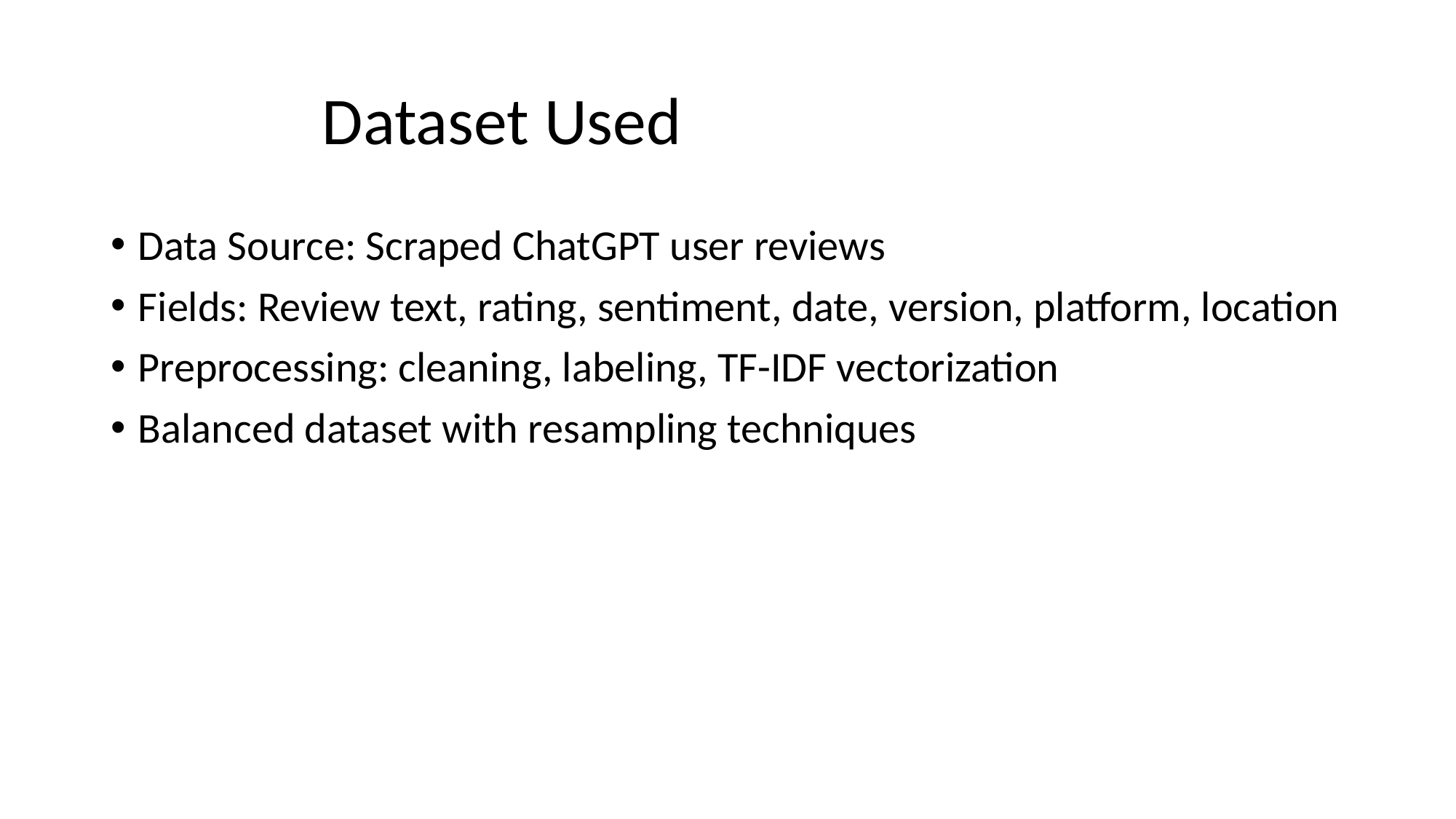

# Dataset Used
Data Source: Scraped ChatGPT user reviews
Fields: Review text, rating, sentiment, date, version, platform, location
Preprocessing: cleaning, labeling, TF-IDF vectorization
Balanced dataset with resampling techniques